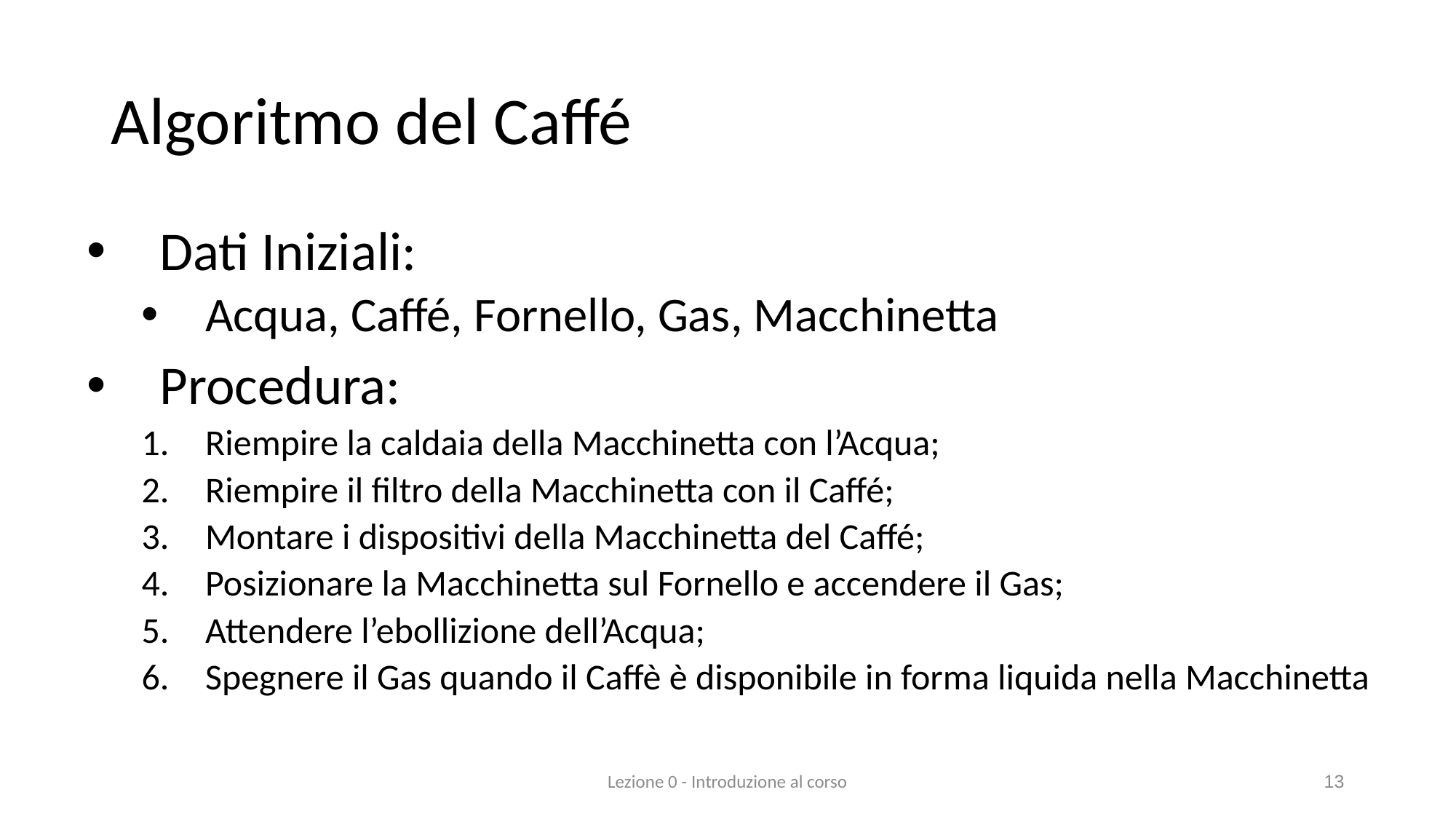

# Algoritmo del Caffé
Dati Iniziali:
Acqua, Caffé, Fornello, Gas, Macchinetta
Procedura:
Riempire la caldaia della Macchinetta con l’Acqua;
Riempire il filtro della Macchinetta con il Caffé;
Montare i dispositivi della Macchinetta del Caffé;
Posizionare la Macchinetta sul Fornello e accendere il Gas;
Attendere l’ebollizione dell’Acqua;
Spegnere il Gas quando il Caffè è disponibile in forma liquida nella Macchinetta

Lezione 0 - Introduzione al corso
13